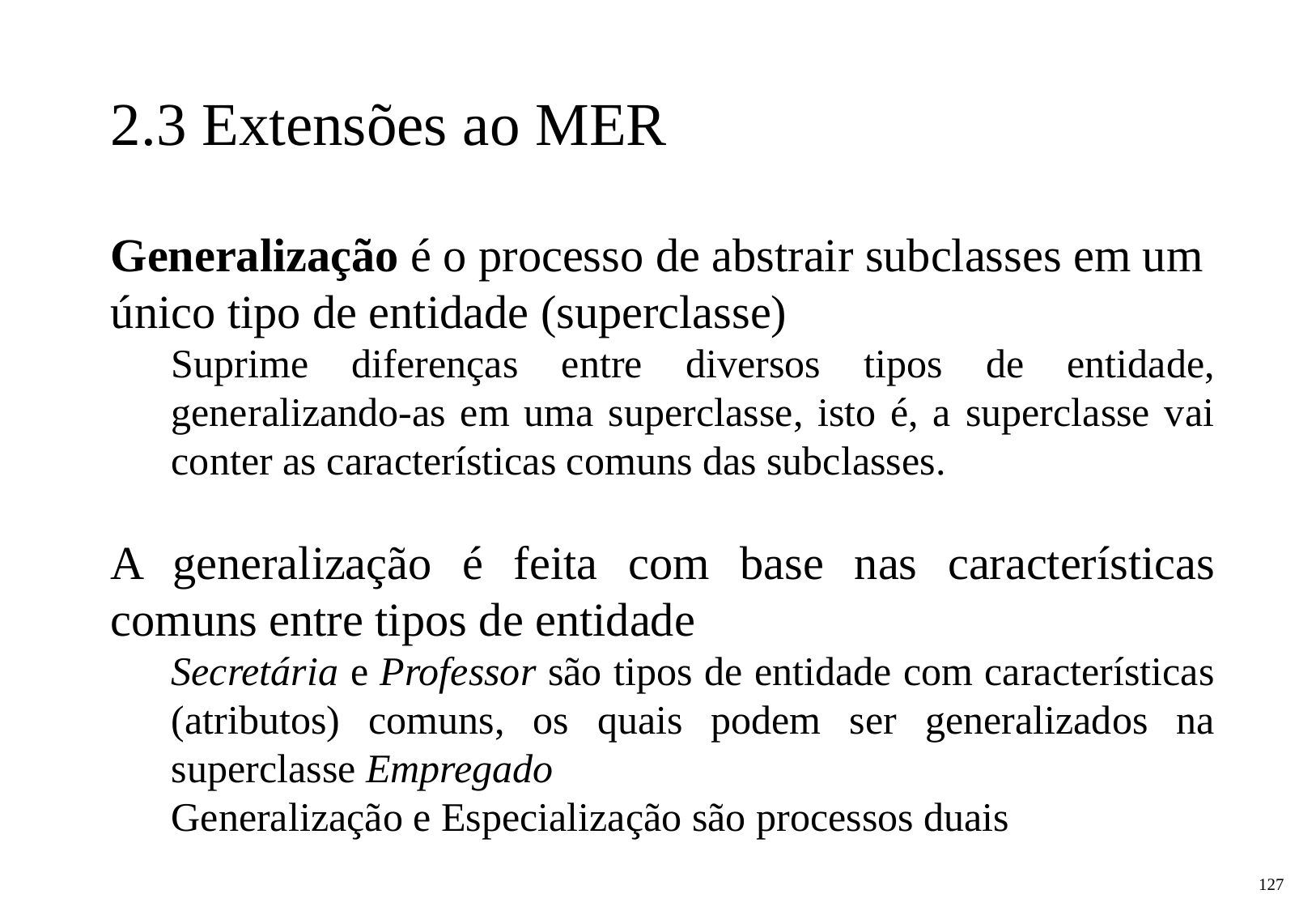

2.3 Extensões ao MER
Generalização é o processo de abstrair subclasses em um único tipo de entidade (superclasse)
Suprime diferenças entre diversos tipos de entidade, generalizando-as em uma superclasse, isto é, a superclasse vai conter as características comuns das subclasses.

A generalização é feita com base nas características comuns entre tipos de entidade
Secretária e Professor são tipos de entidade com características (atributos) comuns, os quais podem ser generalizados na superclasse Empregado
Generalização e Especialização são processos duais
127